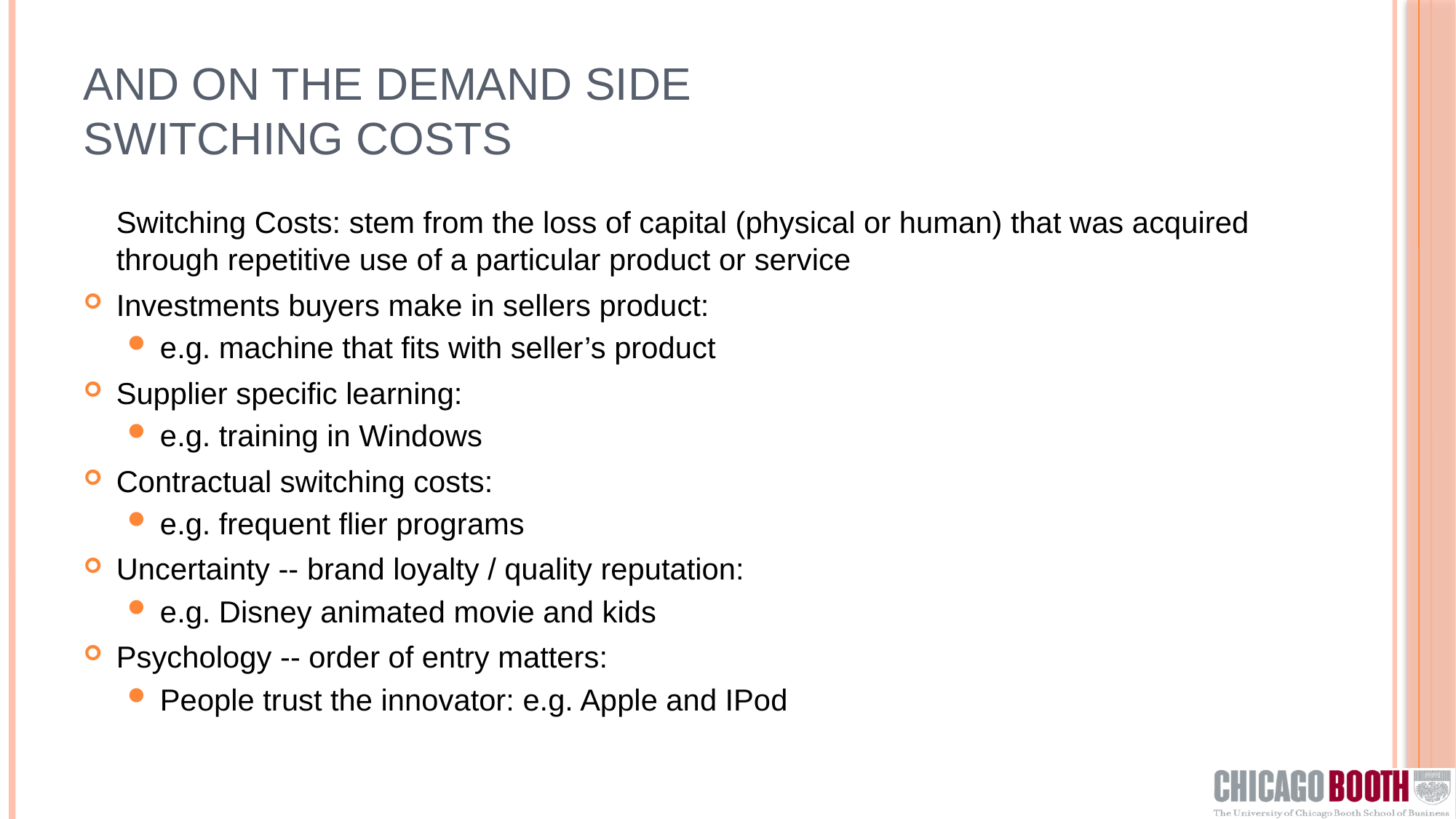

# And on the Demand Side Switching costs
	Switching Costs: stem from the loss of capital (physical or human) that was acquired through repetitive use of a particular product or service
Investments buyers make in sellers product:
e.g. machine that fits with seller’s product
Supplier specific learning:
e.g. training in Windows
Contractual switching costs:
e.g. frequent flier programs
Uncertainty -- brand loyalty / quality reputation:
e.g. Disney animated movie and kids
Psychology -- order of entry matters:
People trust the innovator: e.g. Apple and IPod